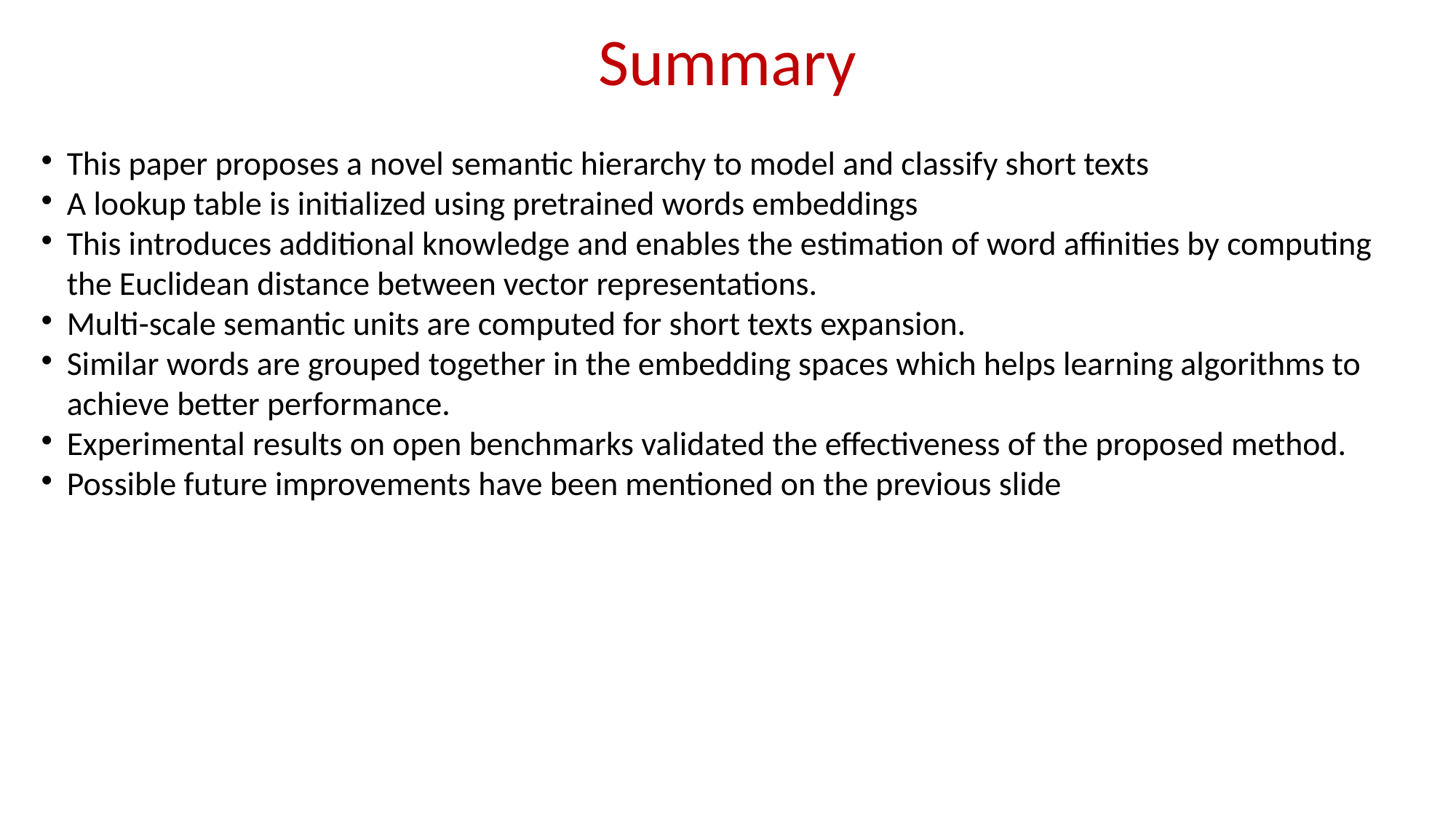

Summary
This paper proposes a novel semantic hierarchy to model and classify short texts
A lookup table is initialized using pretrained words embeddings
This introduces additional knowledge and enables the estimation of word affinities by computing the Euclidean distance between vector representations.
Multi-scale semantic units are computed for short texts expansion.
Similar words are grouped together in the embedding spaces which helps learning algorithms to achieve better performance.
Experimental results on open benchmarks validated the effectiveness of the proposed method.
Possible future improvements have been mentioned on the previous slide